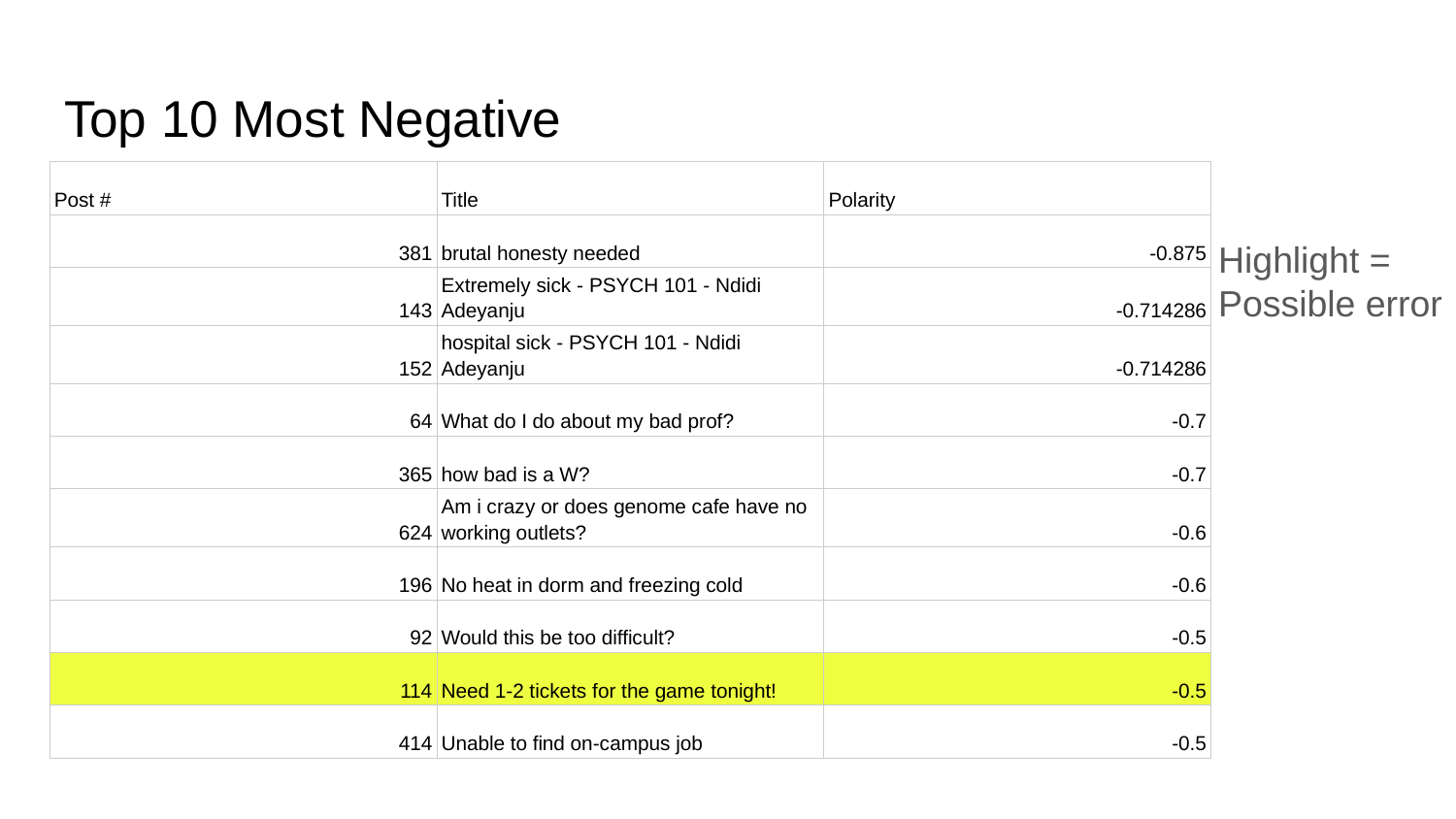

# Top 10 Most Negative
| Post # | Title | Polarity |
| --- | --- | --- |
| 381 | brutal honesty needed | -0.875 |
| 143 | Extremely sick - PSYCH 101 - Ndidi Adeyanju | -0.714286 |
| 152 | hospital sick - PSYCH 101 - Ndidi Adeyanju | -0.714286 |
| 64 | What do I do about my bad prof? | -0.7 |
| 365 | how bad is a W? | -0.7 |
| 624 | Am i crazy or does genome cafe have no working outlets? | -0.6 |
| 196 | No heat in dorm and freezing cold | -0.6 |
| 92 | Would this be too difficult? | -0.5 |
| 114 | Need 1-2 tickets for the game tonight! | -0.5 |
| 414 | Unable to find on-campus job | -0.5 |
Highlight = Possible error